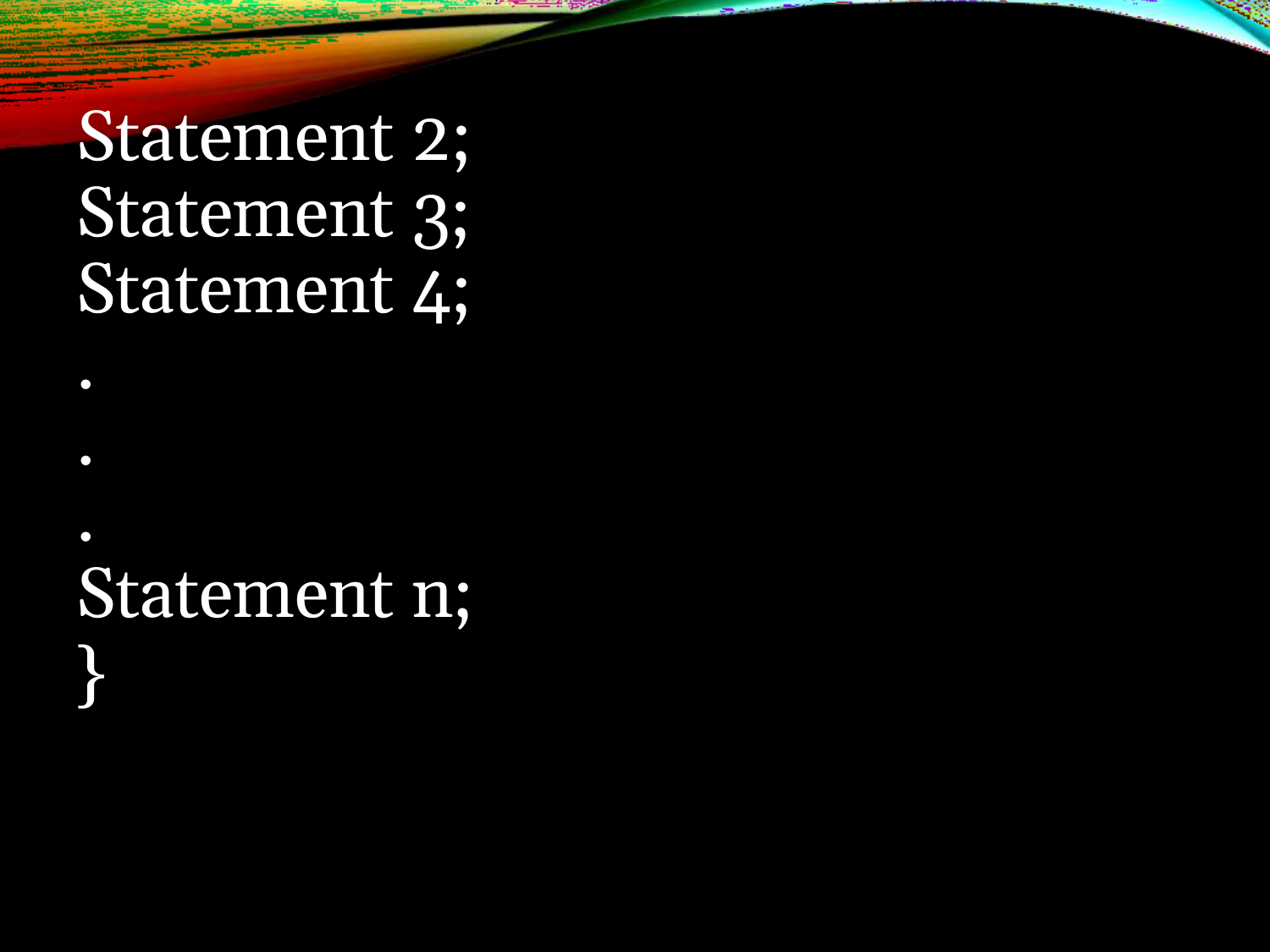

Statement 2;
Statement 3;
Statement 4;
.
.
.
Statement n;
}